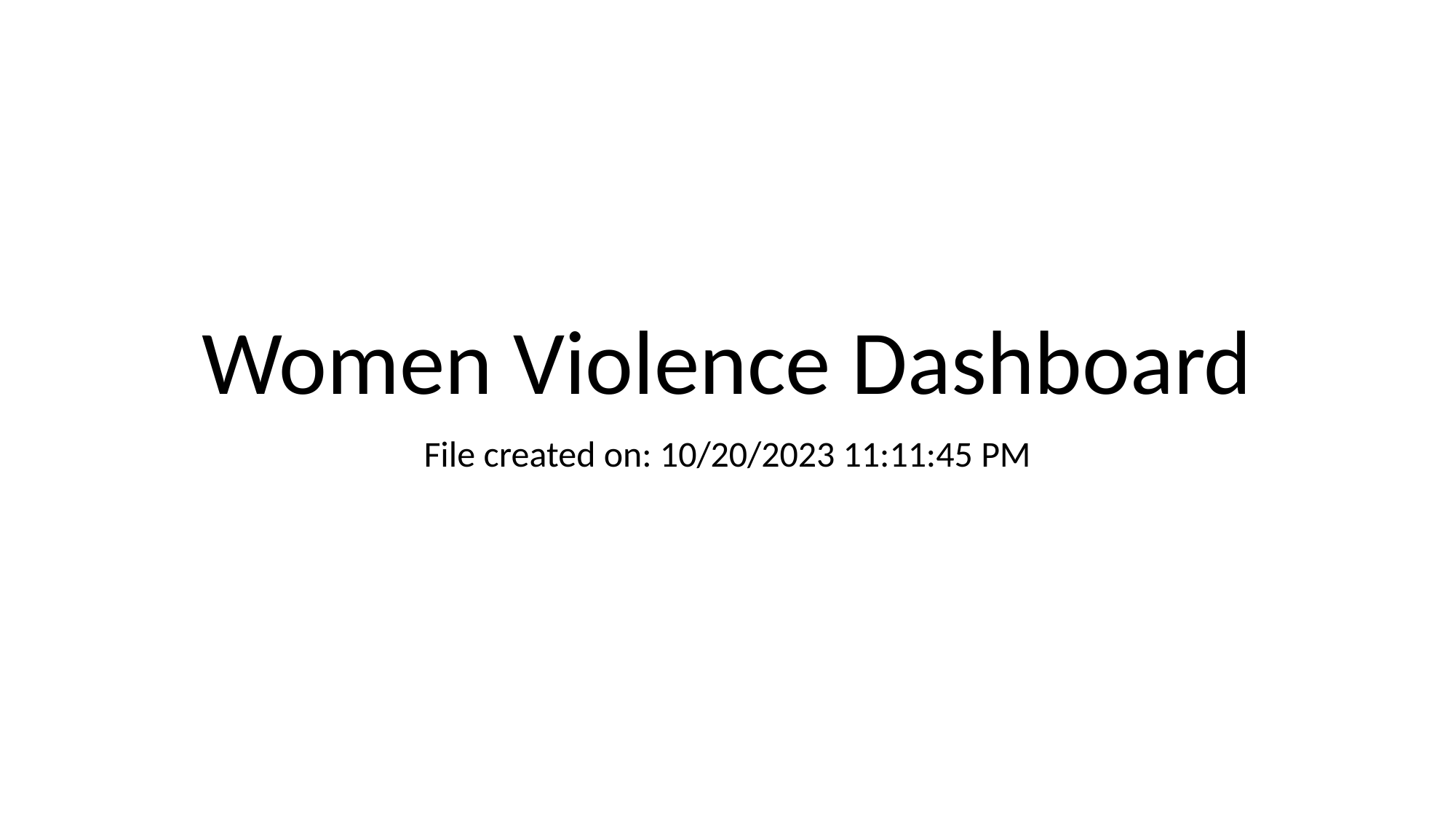

# Women Violence Dashboard
File created on: 10/20/2023 11:11:45 PM